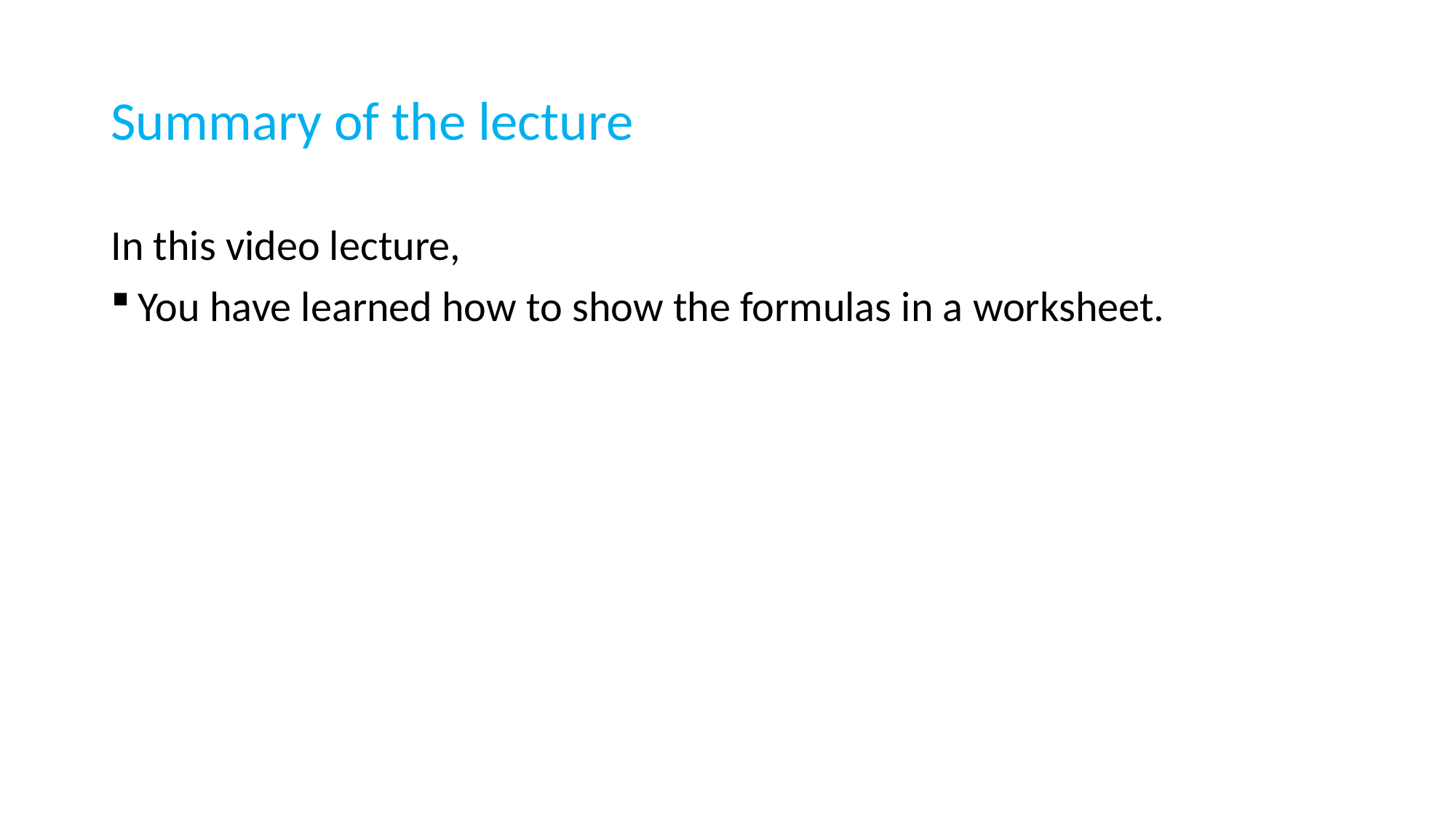

# Summary of the lecture
In this video lecture,
You have learned how to show the formulas in a worksheet.